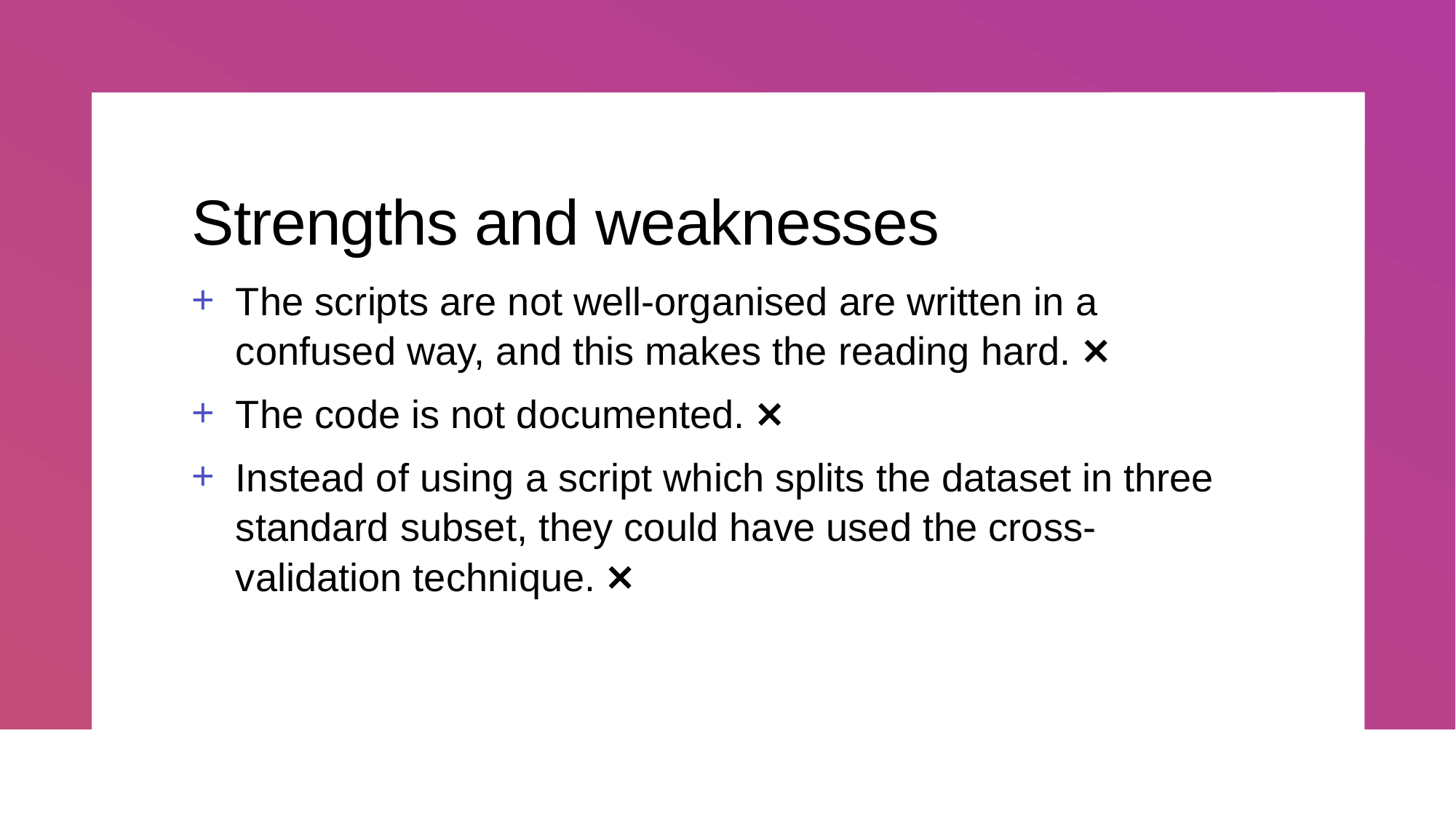

# Strengths and weaknesses
The scripts are not well-organised are written in a confused way, and this makes the reading hard. ❌
The code is not documented. ❌
Instead of using a script which splits the dataset in three standard subset, they could have used the cross-validation technique. ❌